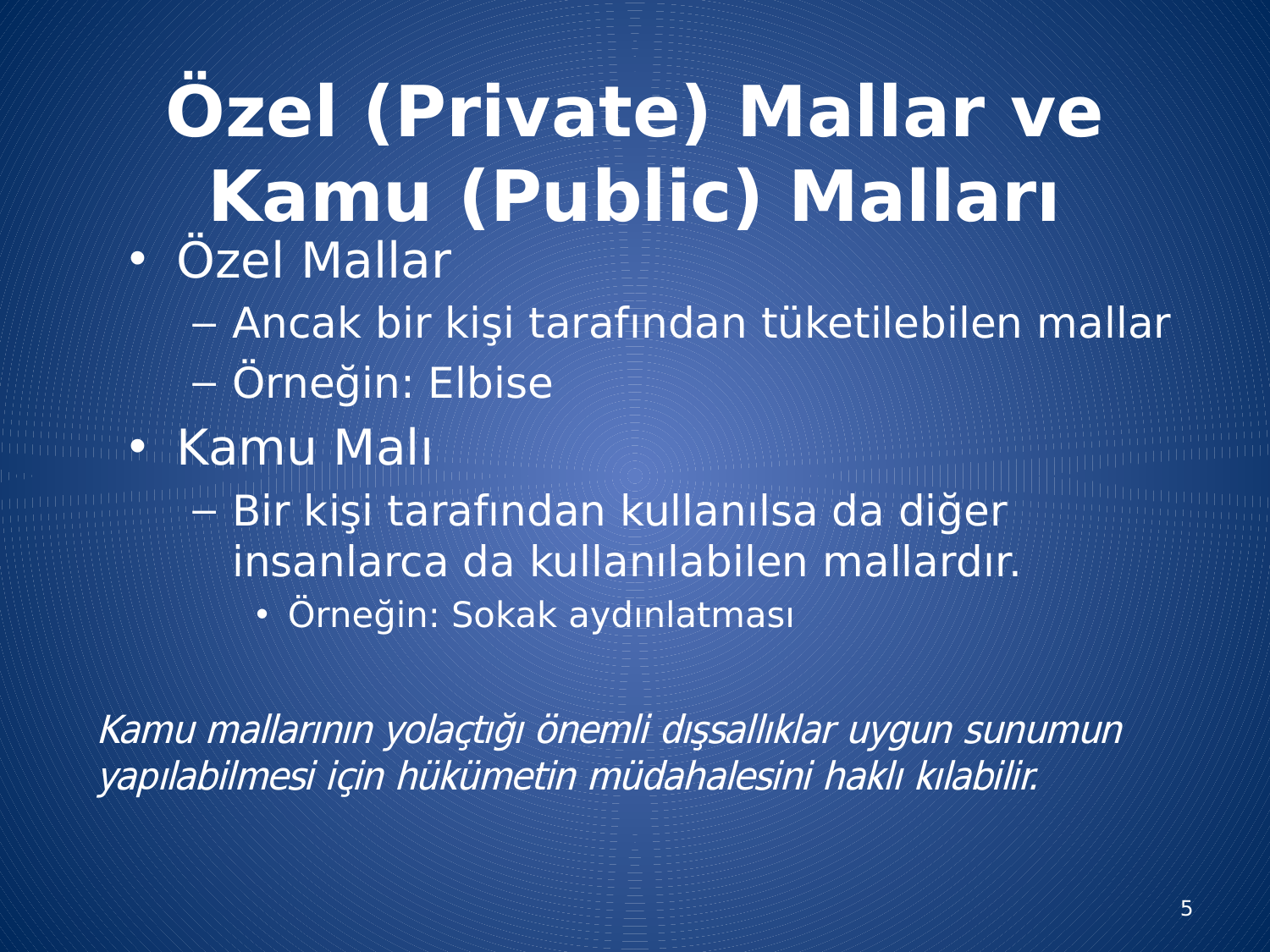

# Özel (Private) Mallar ve Kamu (Public) Malları
Özel Mallar
Ancak bir kişi tarafından tüketilebilen mallar
Örneğin: Elbise
Kamu Malı
Bir kişi tarafından kullanılsa da diğer insanlarca da kullanılabilen mallardır.
Örneğin: Sokak aydınlatması
Kamu mallarının yolaçtığı önemli dışsallıklar uygun sunumun yapılabilmesi için hükümetin müdahalesini haklı kılabilir.

5